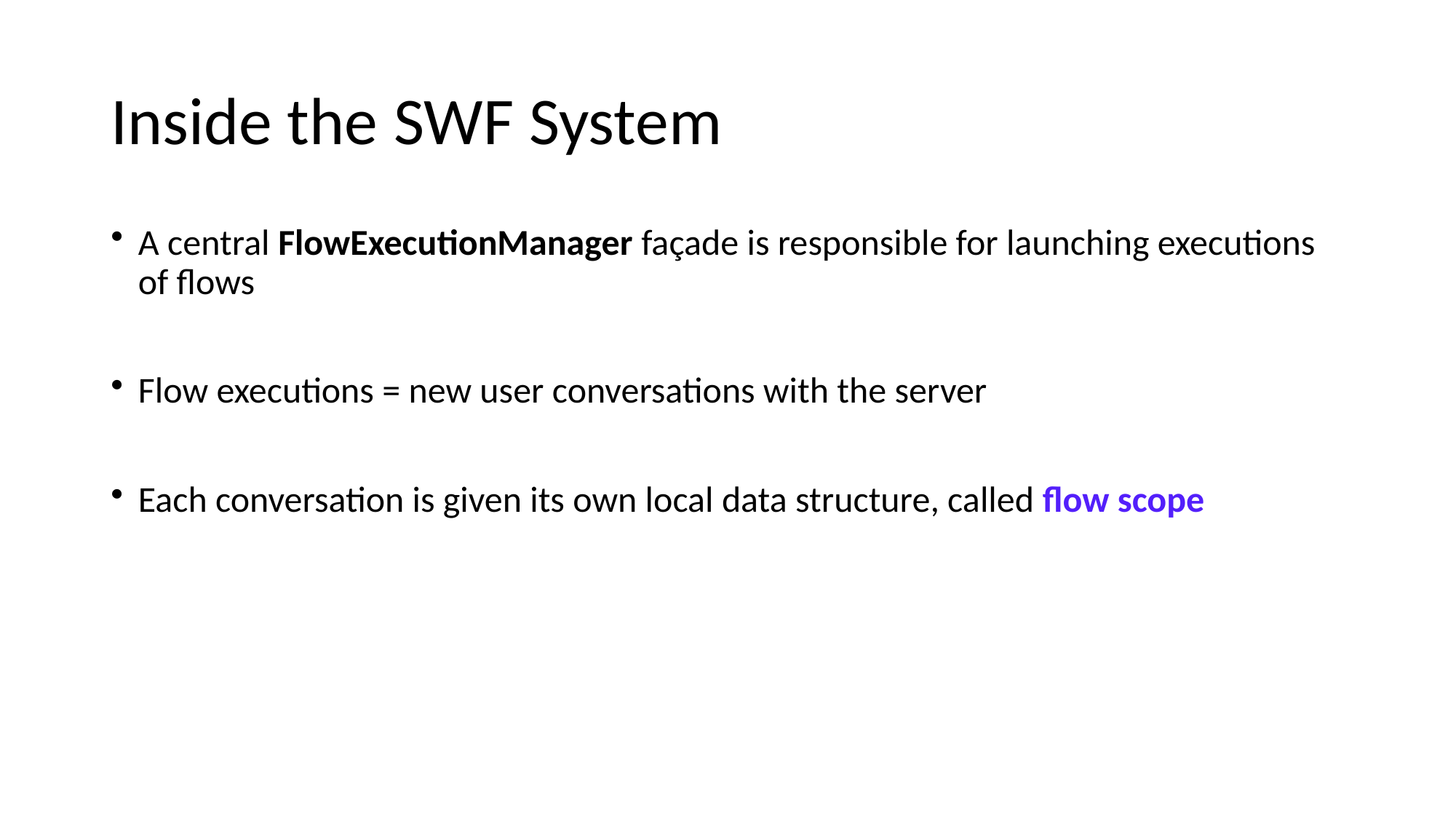

# Inside the SWF System
A central FlowExecutionManager façade is responsible for launching executions of flows

Flow executions = new user conversations with the server

Each conversation is given its own local data structure, called flow scope